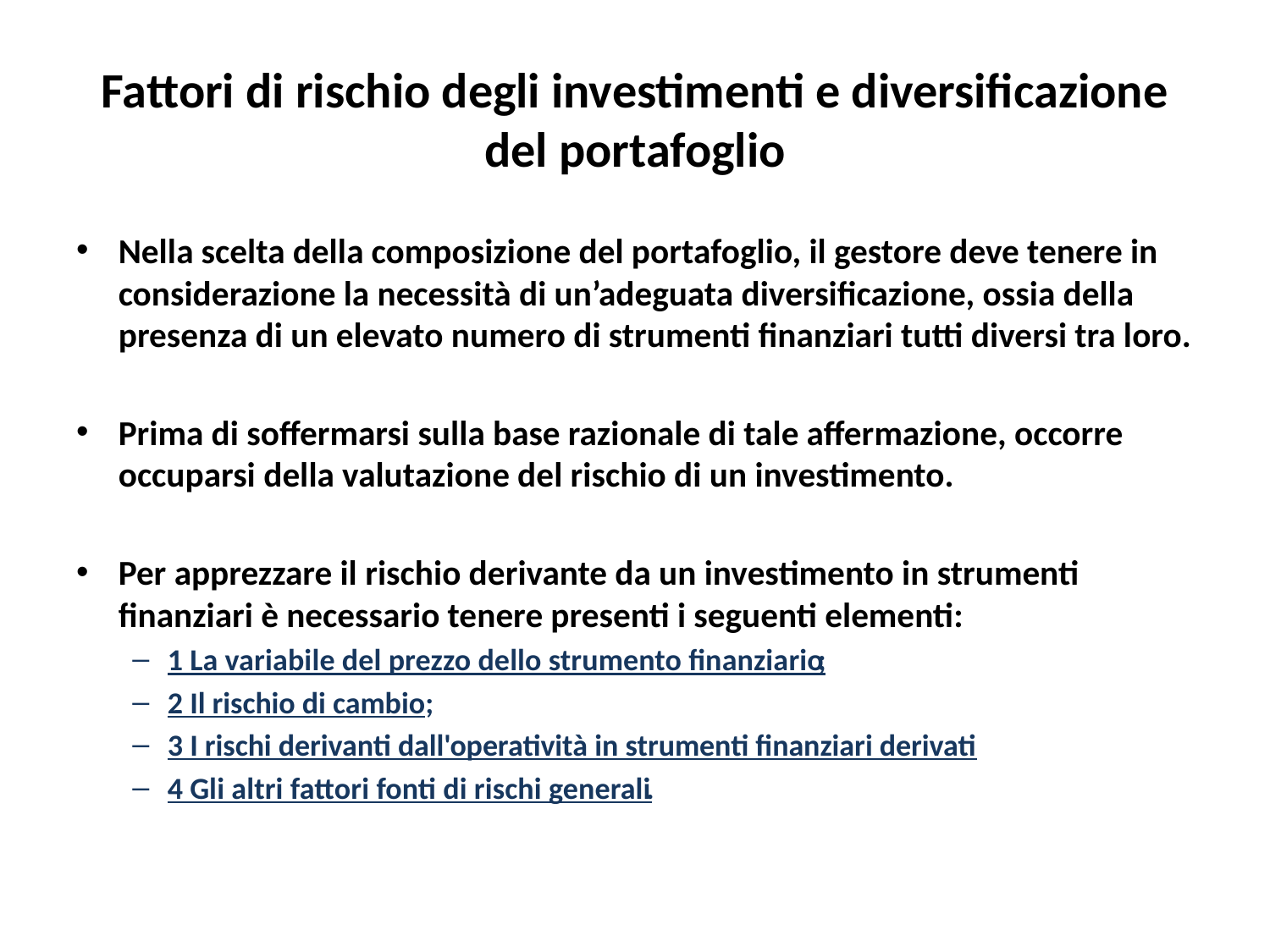

# Fattori di rischio degli investimenti e diversificazione del portafoglio
Nella scelta della composizione del portafoglio, il gestore deve tenere in considerazione la necessità di un’adeguata diversificazione, ossia della presenza di un elevato numero di strumenti finanziari tutti diversi tra loro.

Prima di soffermarsi sulla base razionale di tale affermazione, occorre occuparsi della valutazione del rischio di un investimento.

Per apprezzare il rischio derivante da un investimento in strumenti finanziari è necessario tenere presenti i seguenti elementi:
1 La variabile del prezzo dello strumento finanziario;
2 Il rischio di cambio;
3 I rischi derivanti dall'operatività in strumenti finanziari derivati
4 Gli altri fattori fonti di rischi generali.